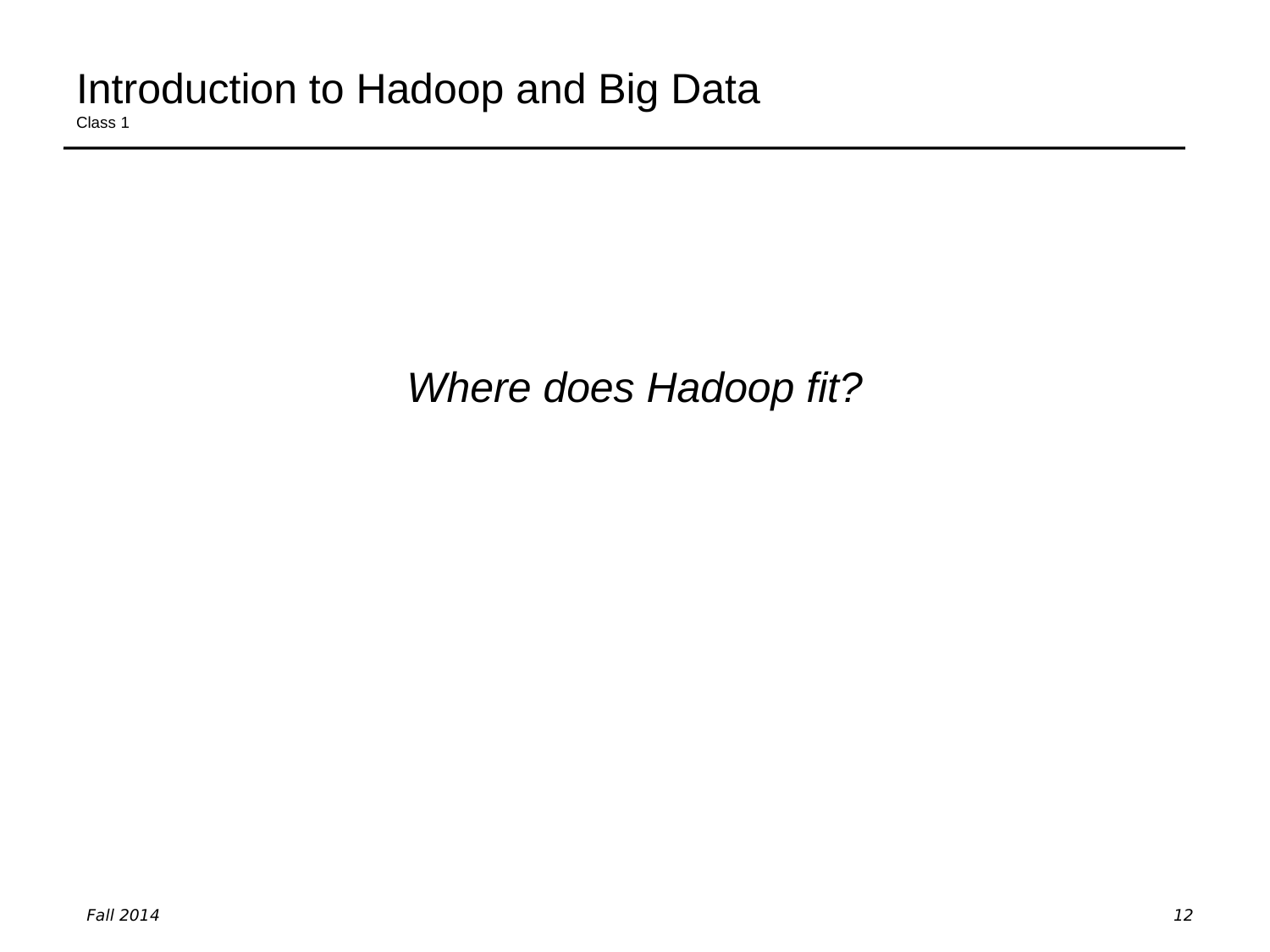

# Introduction to Hadoop and Big Data Class 1

Where does Hadoop fit?
12